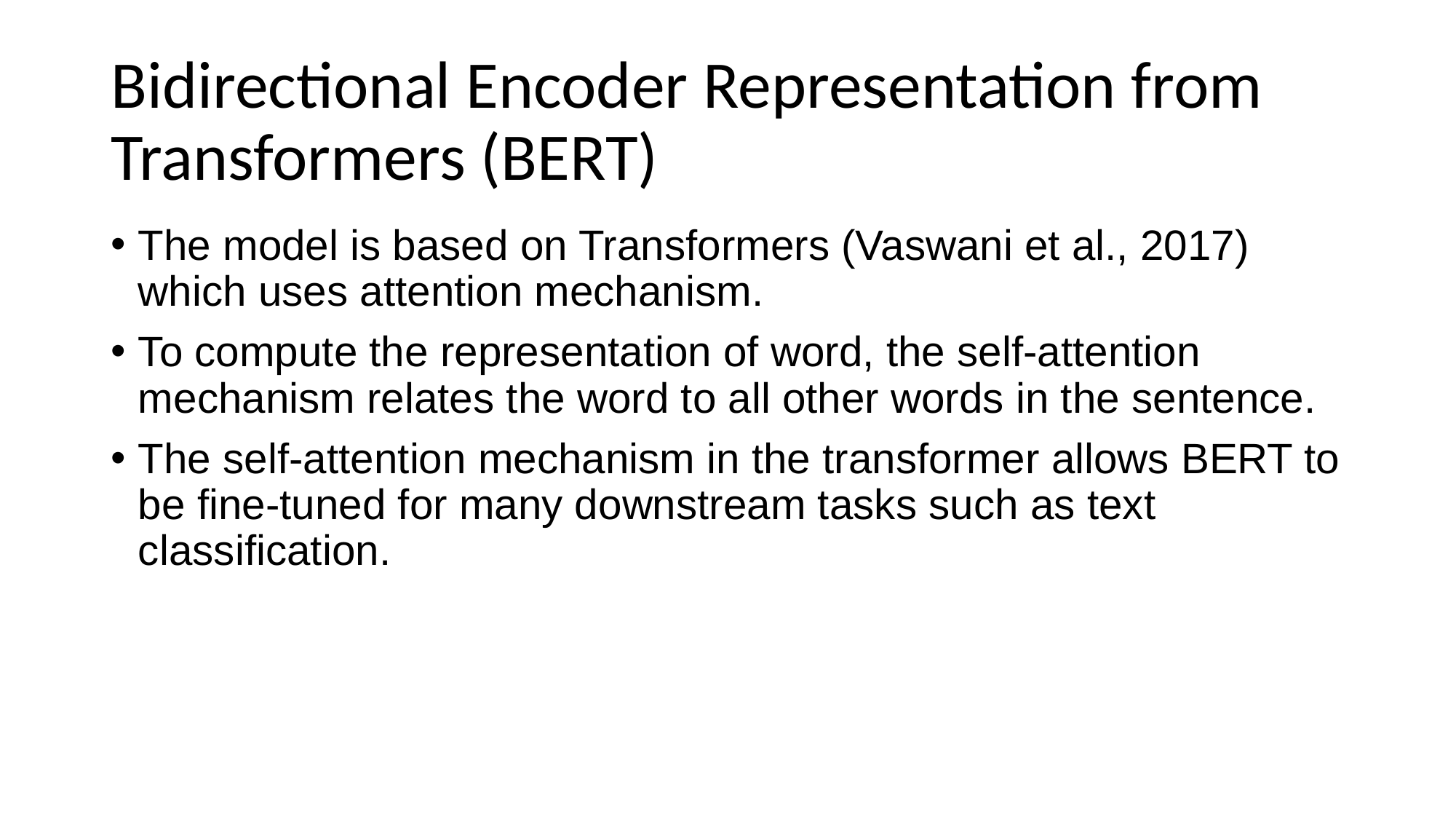

# Bidirectional Encoder Representation from Transformers (BERT)
The model is based on Transformers (Vaswani et al., 2017) which uses attention mechanism.
To compute the representation of word, the self-attention mechanism relates the word to all other words in the sentence.
The self-attention mechanism in the transformer allows BERT to be fine-tuned for many downstream tasks such as text classification.